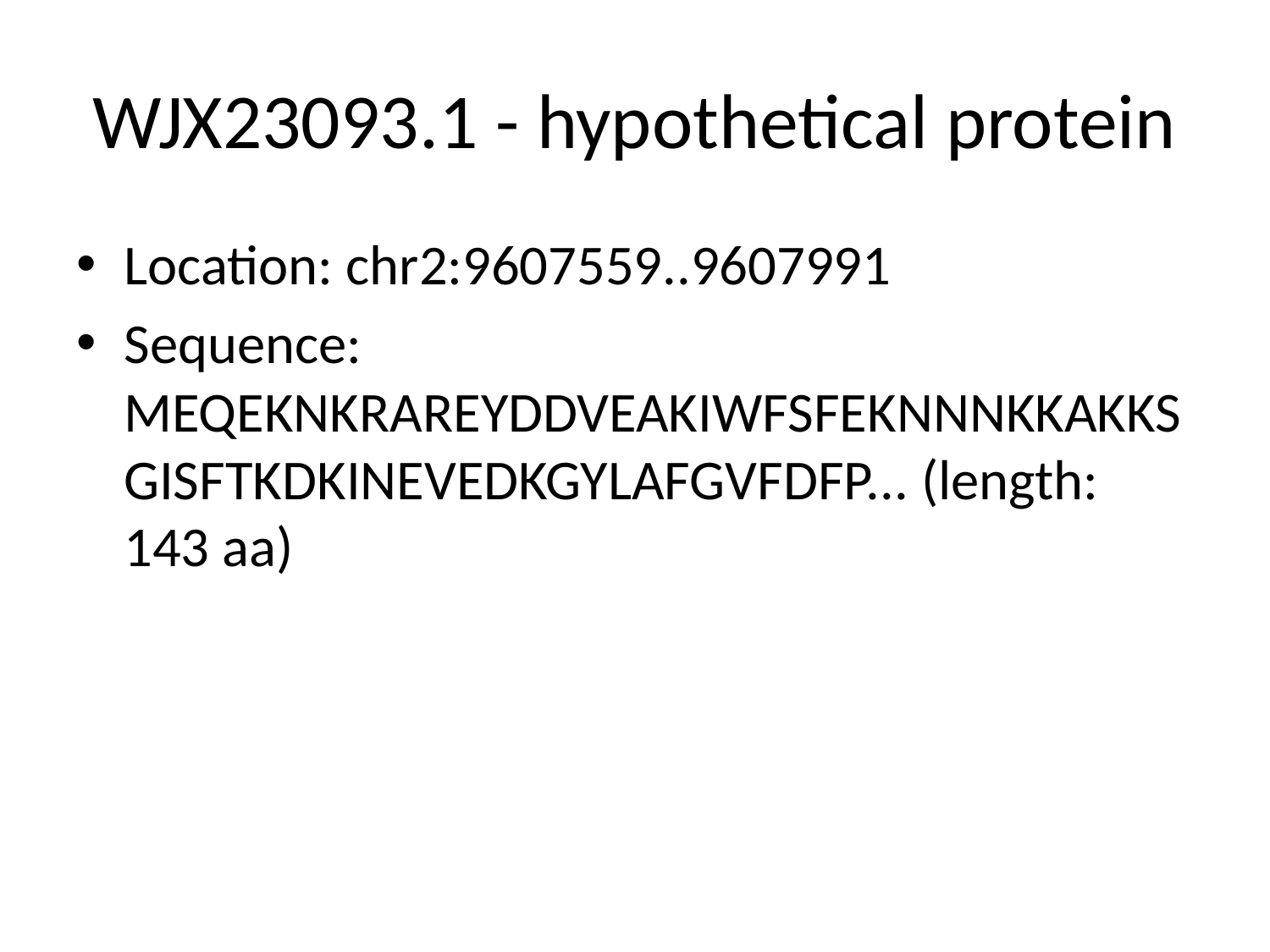

# WJX23093.1 - hypothetical protein
Location: chr2:9607559..9607991
Sequence: MEQEKNKRAREYDDVEAKIWFSFEKNNNKKAKKSGISFTKDKINEVEDKGYLAFGVFDFP... (length: 143 aa)